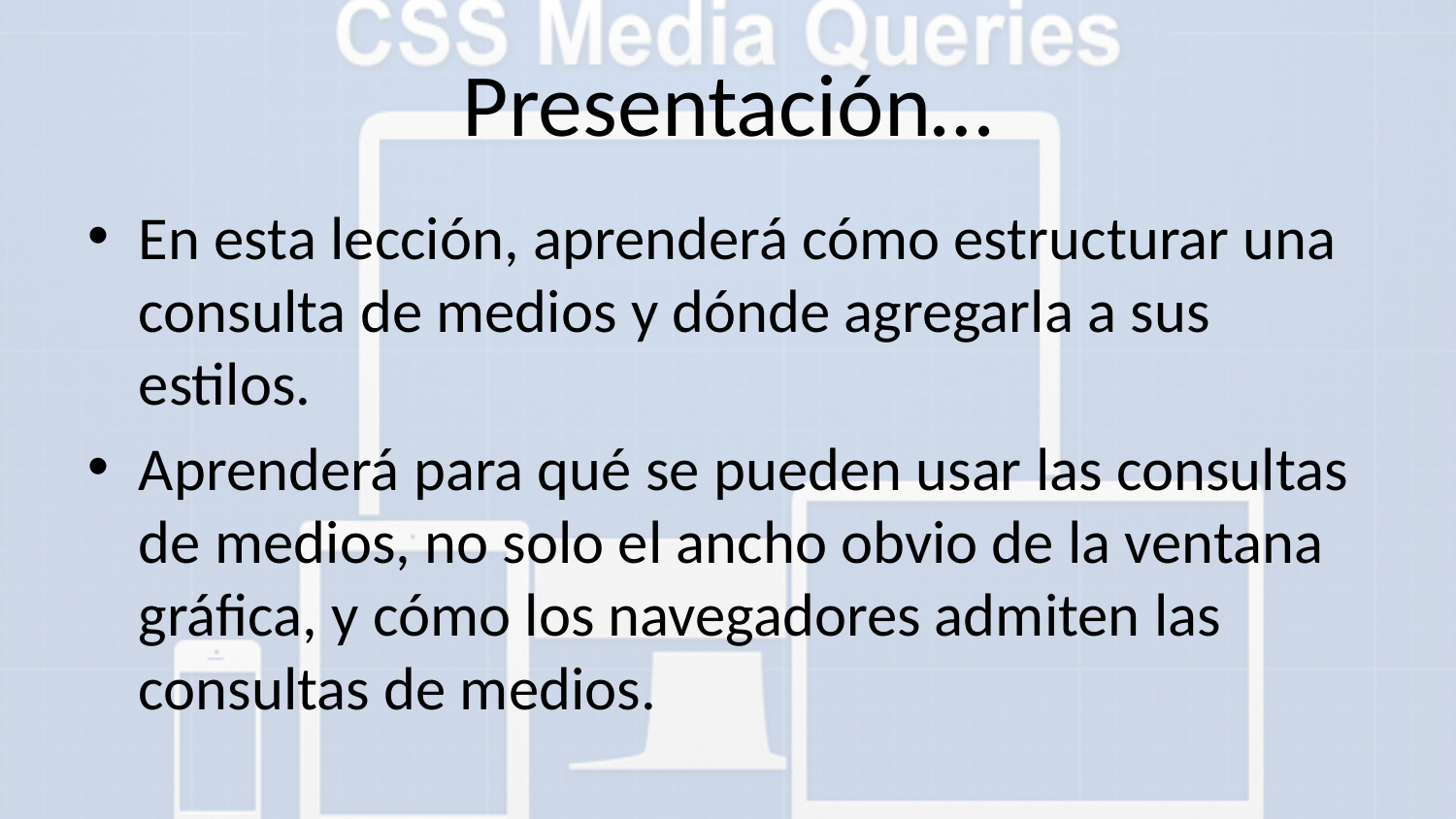

# Presentación…
En esta lección, aprenderá cómo estructurar una consulta de medios y dónde agregarla a sus estilos.
Aprenderá para qué se pueden usar las consultas de medios, no solo el ancho obvio de la ventana gráfica, y cómo los navegadores admiten las consultas de medios.